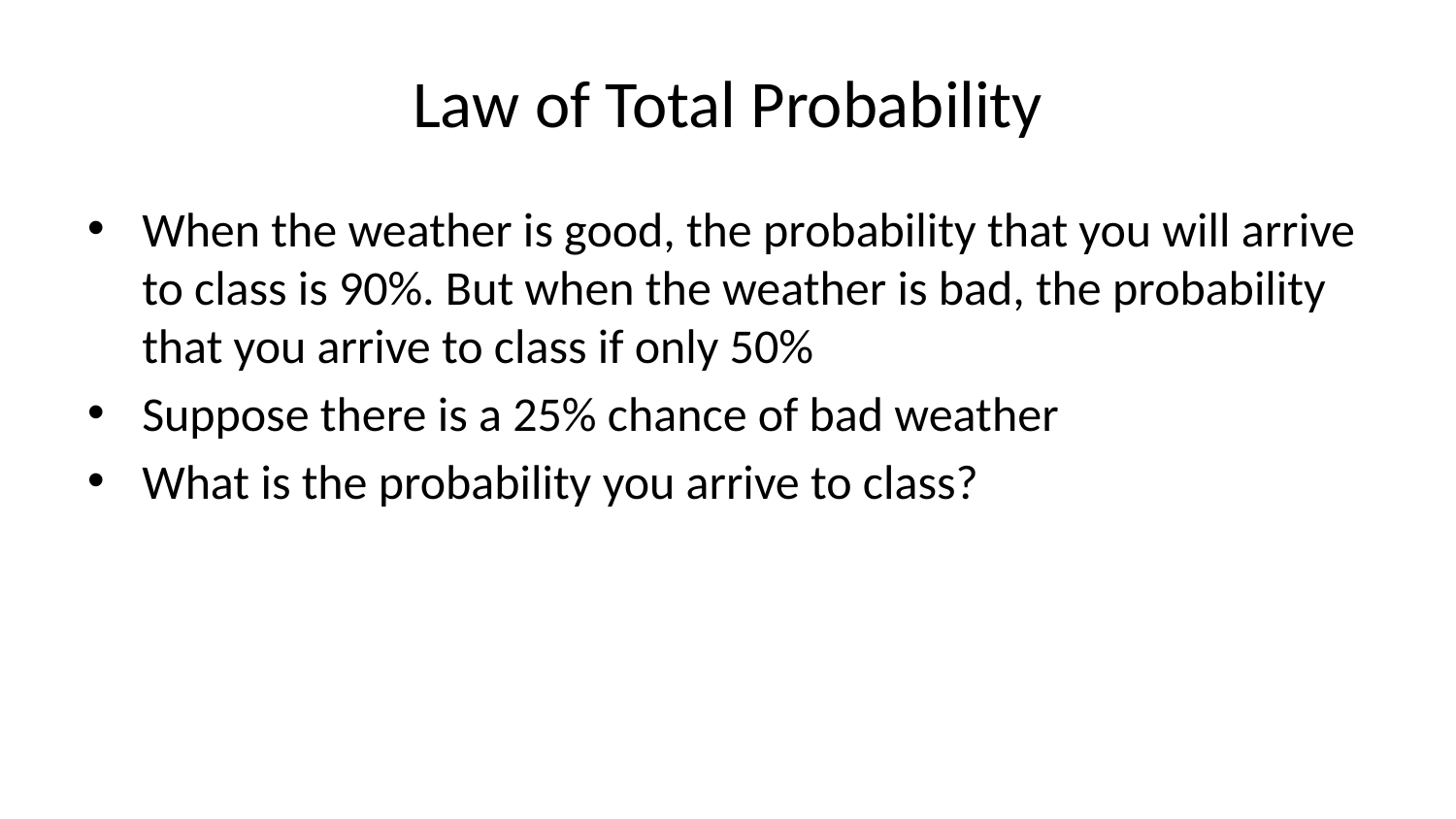

# Law of Total Probability
When the weather is good, the probability that you will arrive to class is 90%. But when the weather is bad, the probability that you arrive to class if only 50%
Suppose there is a 25% chance of bad weather
What is the probability you arrive to class?